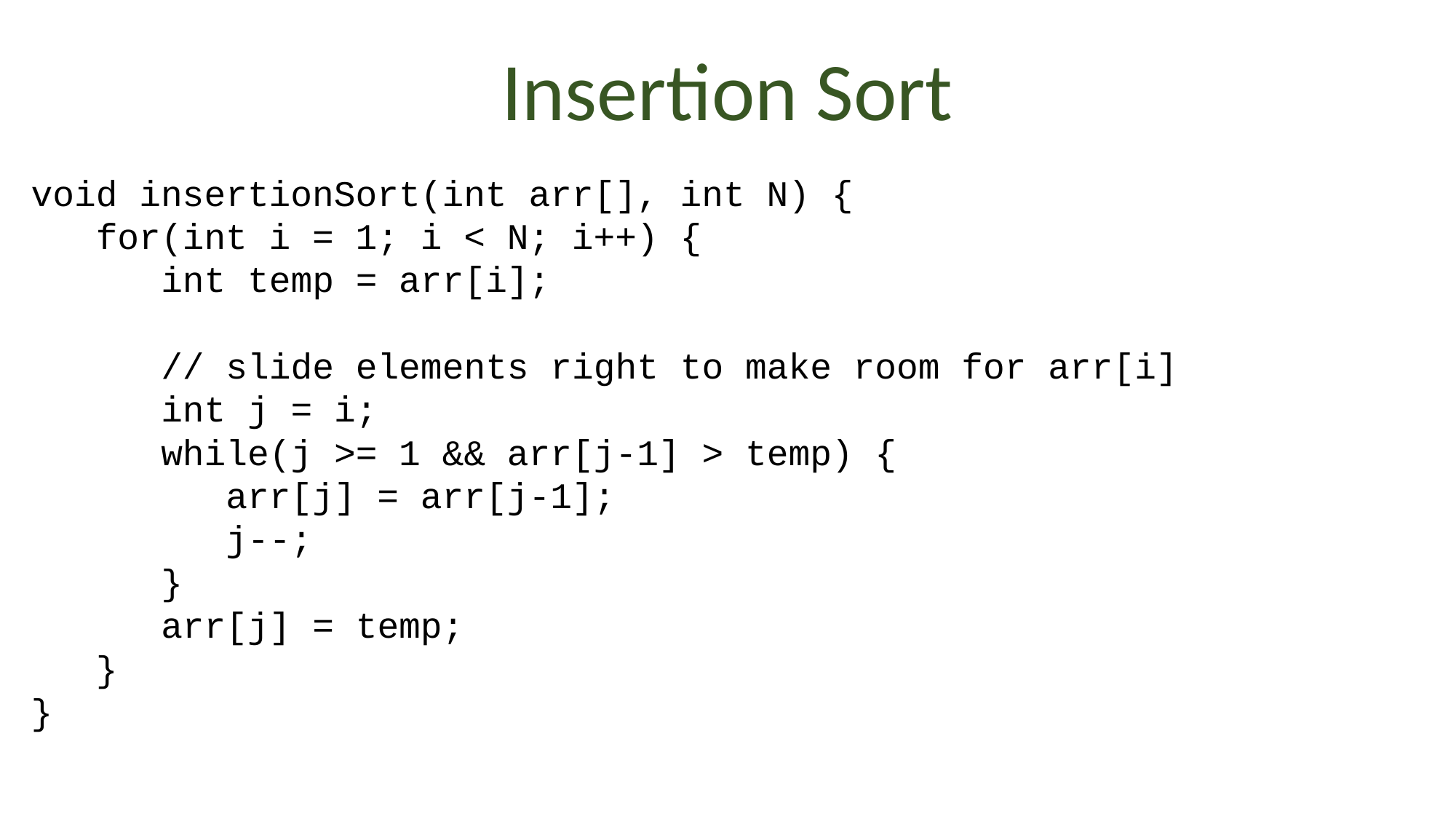

# Insertion Sort
void insertionSort(int arr[], int N) {
   for(int i = 1; i < N; i++) {
      int temp = arr[i];

      // slide elements right to make room for arr[i]
      int j = i;
      while(j >= 1 && arr[j-1] > temp) {
         arr[j] = arr[j-1];
         j--;
      }
      arr[j] = temp;
   }
}